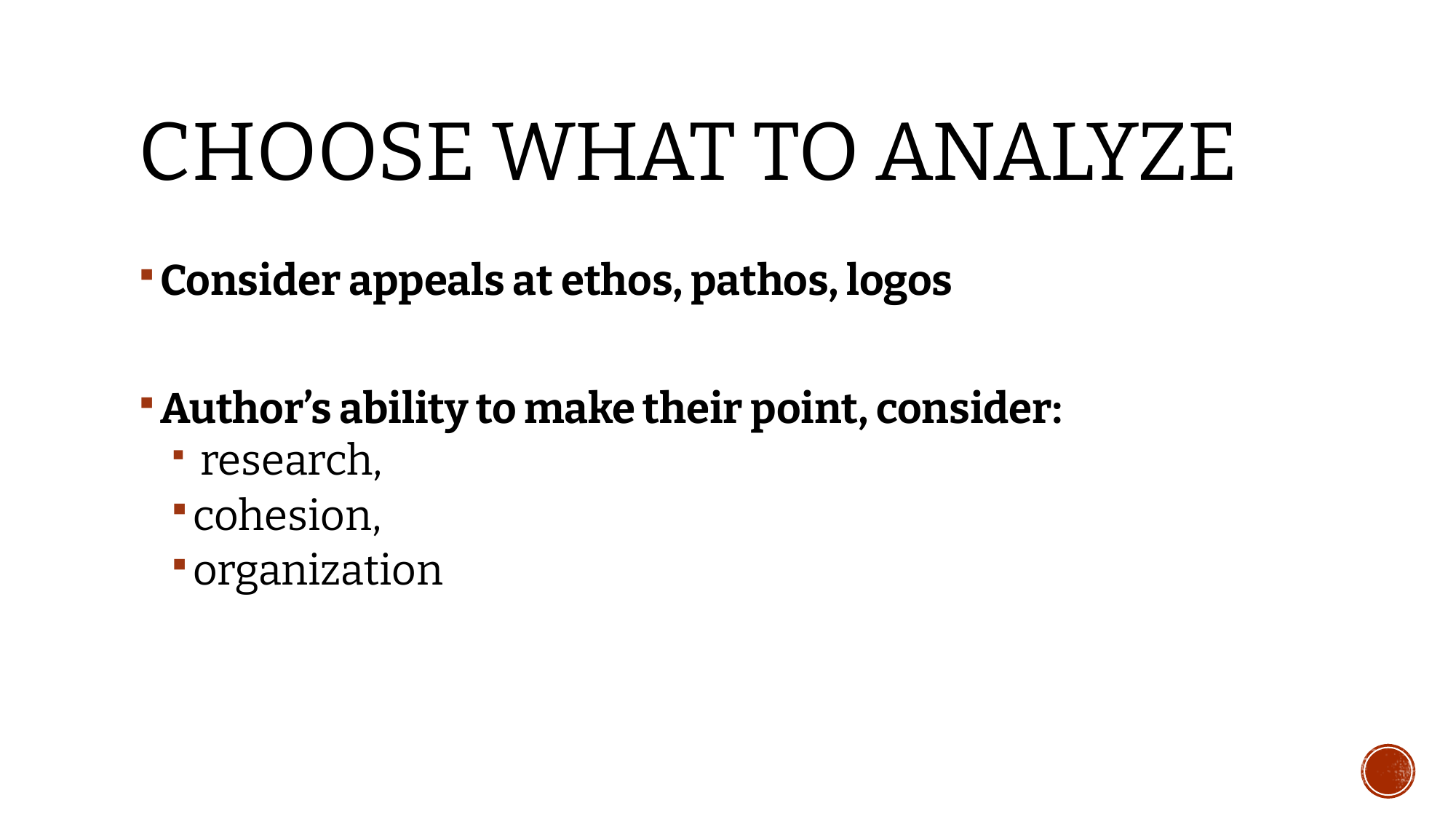

# Choose What to Analyze
Consider appeals at ethos, pathos, logos

Author’s ability to make their point, consider:
 research,
cohesion,
organization